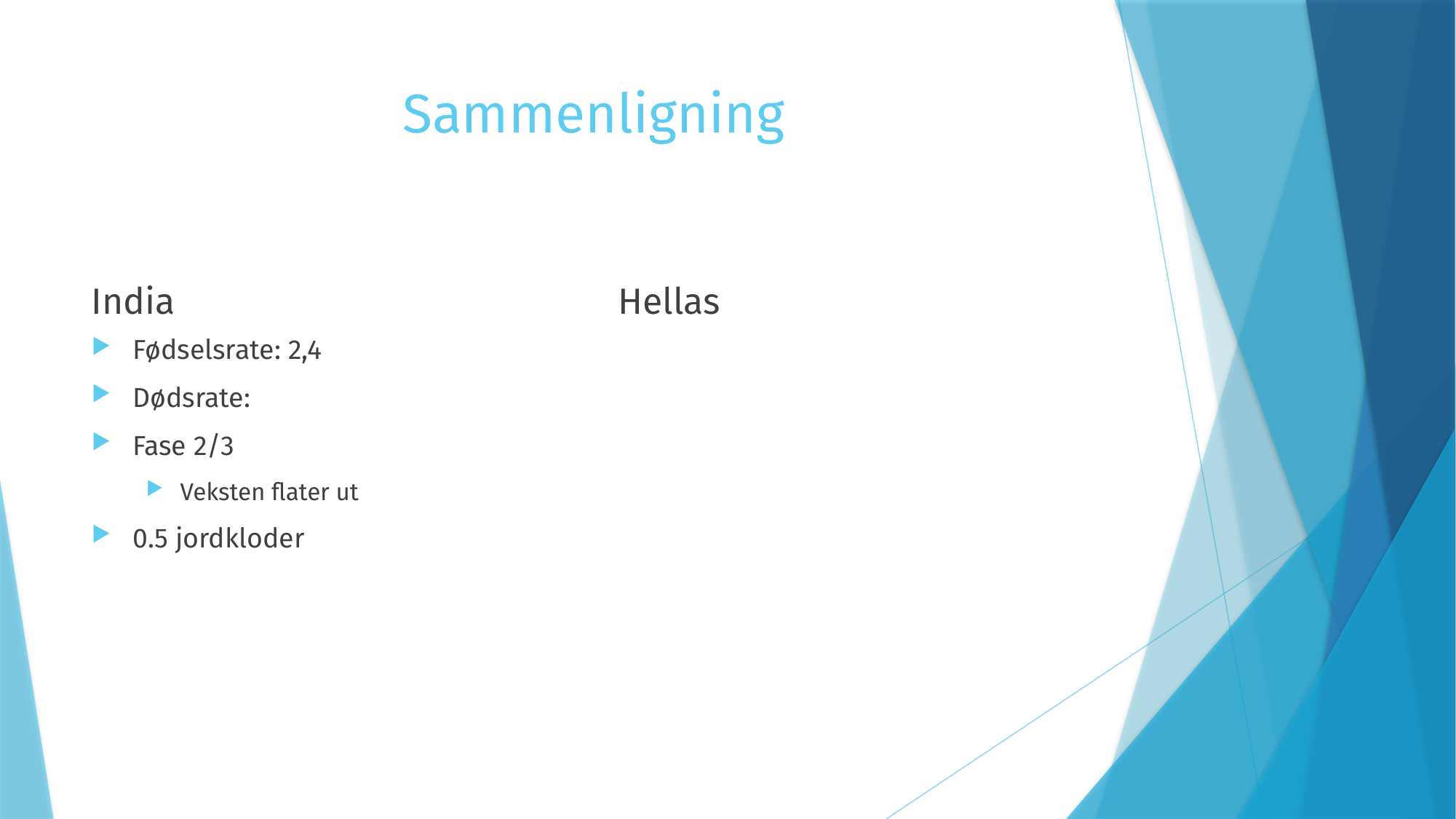

# Sammenligning
India
Hellas
Fødselsrate: 2,4
Dødsrate:
Fase 2/3
Veksten flater ut
0.5 jordkloder